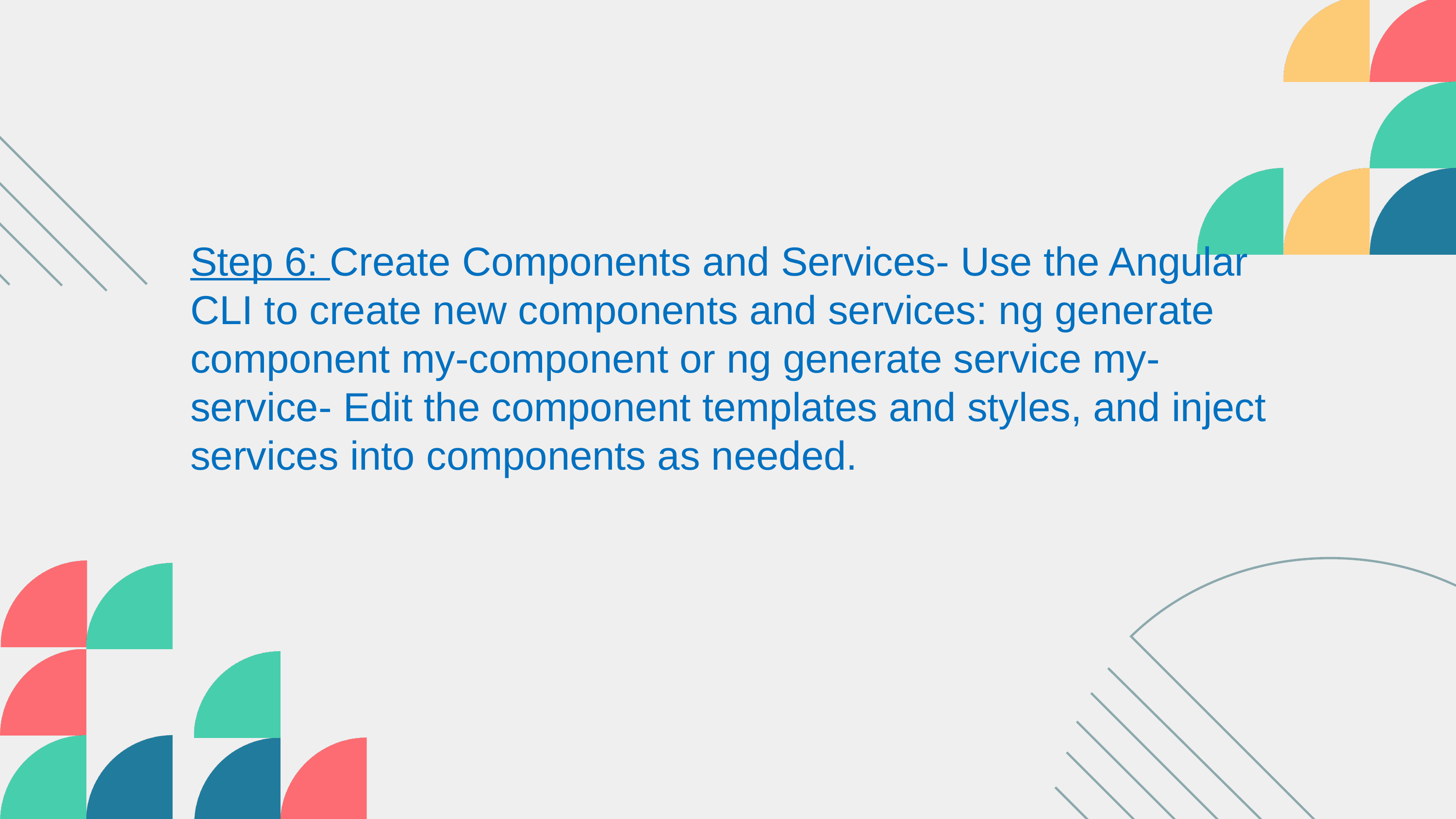

Step 6: Create Components and Services- Use the Angular CLI to create new components and services: ng generate component my-component or ng generate service my-service- Edit the component templates and styles, and inject services into components as needed.